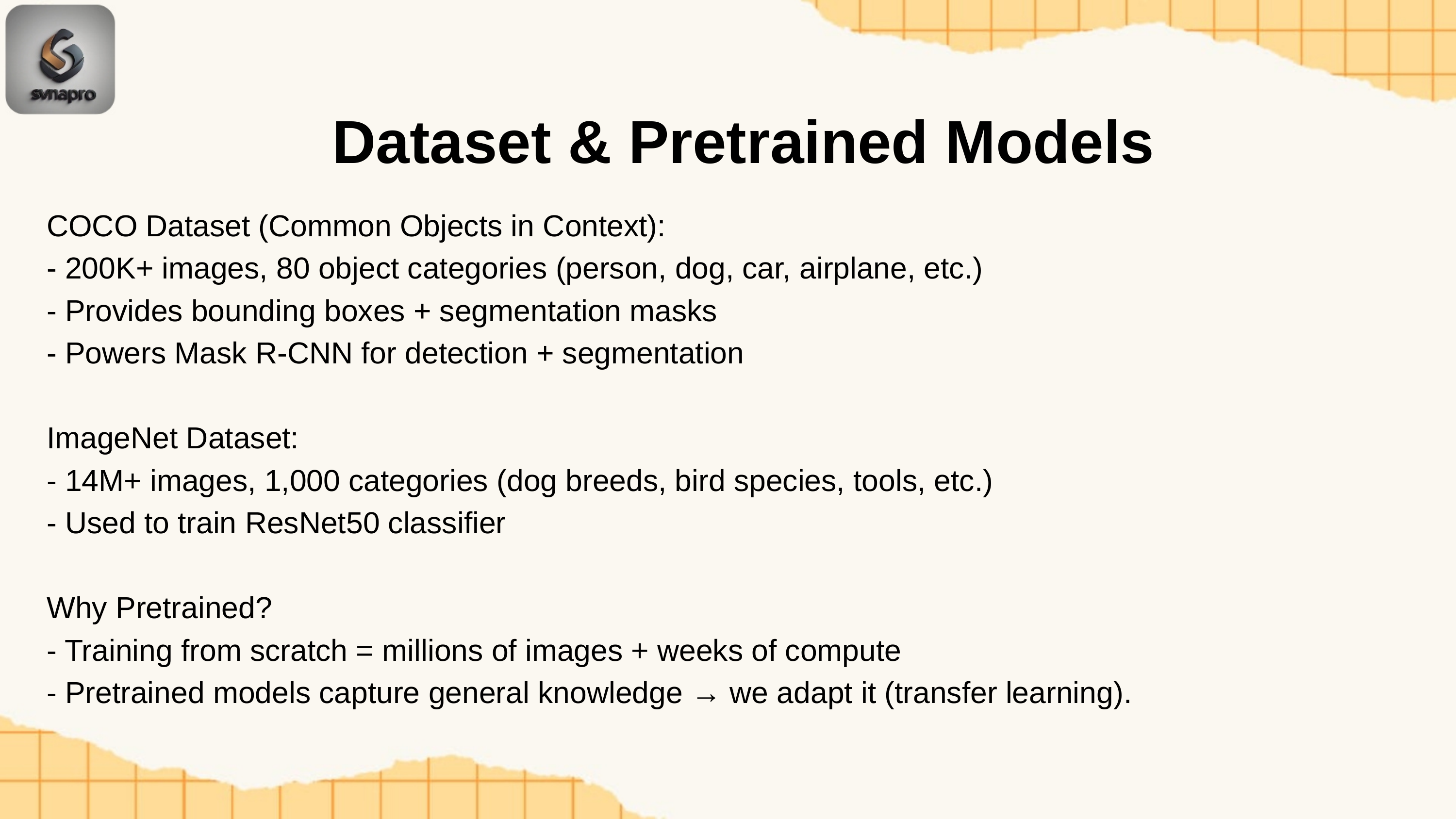

Dataset & Pretrained Models
COCO Dataset (Common Objects in Context):
- 200K+ images, 80 object categories (person, dog, car, airplane, etc.)
- Provides bounding boxes + segmentation masks
- Powers Mask R-CNN for detection + segmentation

ImageNet Dataset:
- 14M+ images, 1,000 categories (dog breeds, bird species, tools, etc.)
- Used to train ResNet50 classifier

Why Pretrained?
- Training from scratch = millions of images + weeks of compute
- Pretrained models capture general knowledge → we adapt it (transfer learning).